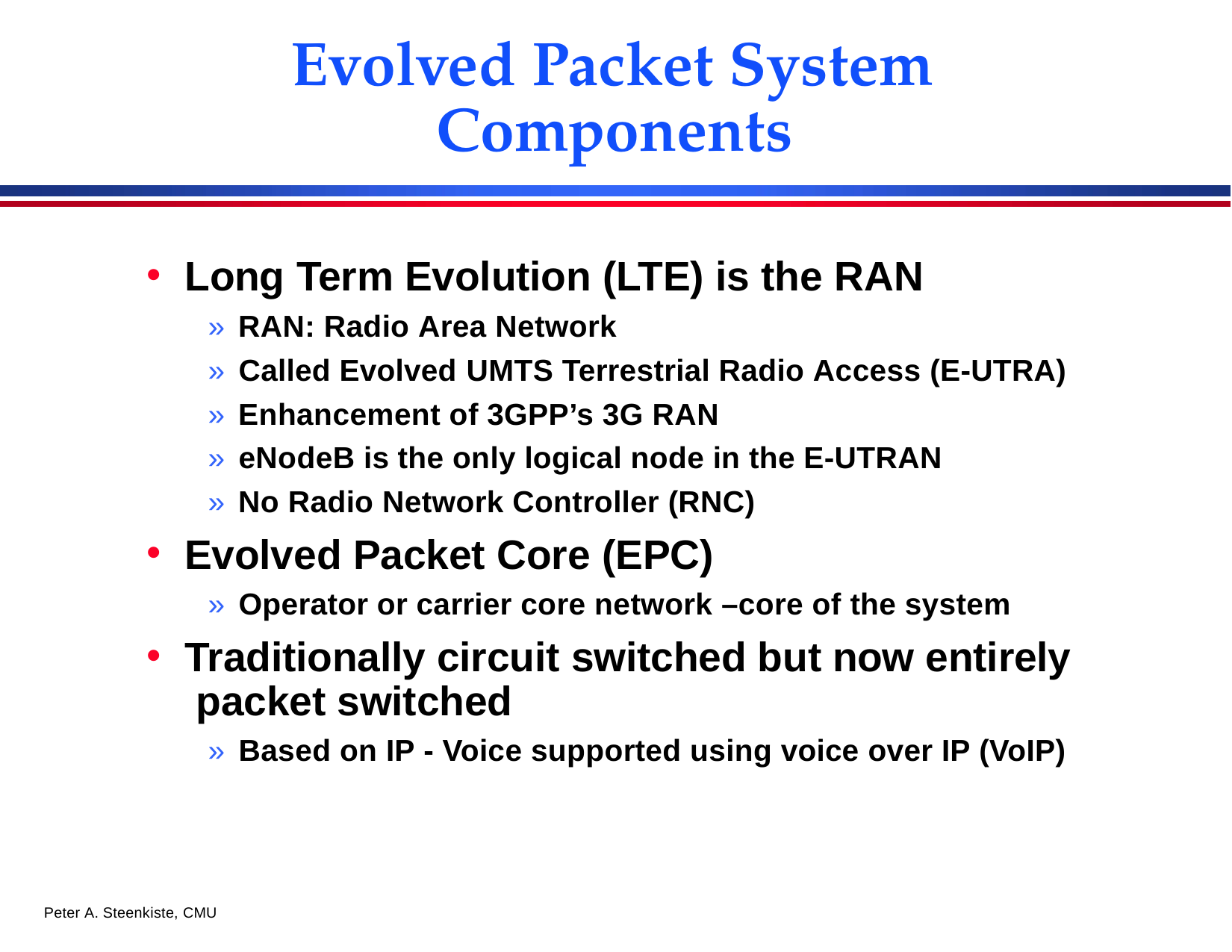

# Evolved Packet System  Components
Long Term Evolution (LTE) is the RAN
» RAN: Radio Area Network
» Called Evolved UMTS Terrestrial Radio Access (E-UTRA)
» Enhancement of 3GPP’s 3G RAN
» eNodeB is the only logical node in the E-UTRAN
» No Radio Network Controller (RNC)
Evolved Packet Core (EPC)
» Operator or carrier core network –core of the system
Traditionally circuit switched but now entirely  packet switched
» Based on IP - Voice supported using voice over IP (VoIP)
Peter A. Steenkiste, CMU